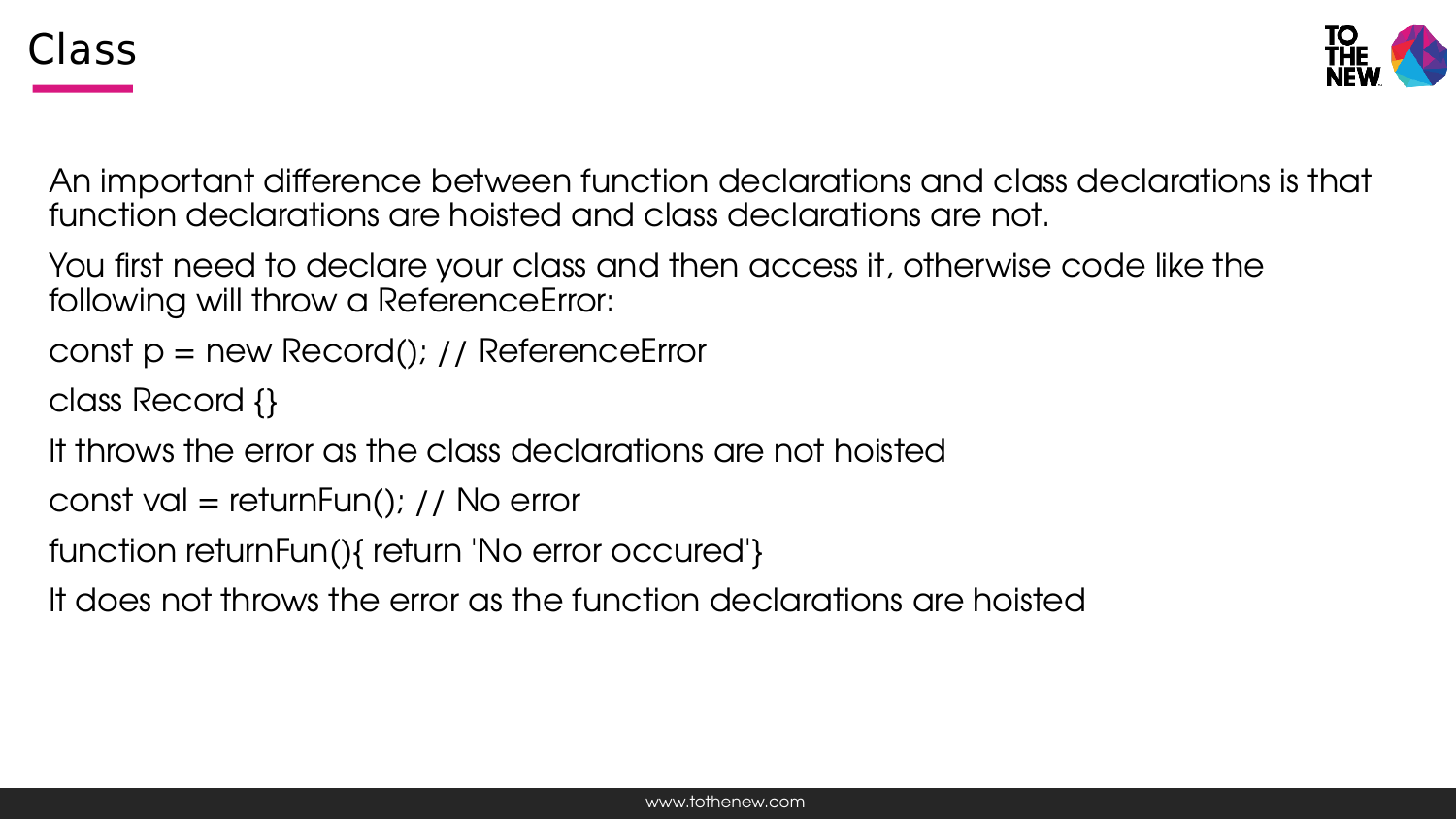

# Class
An important difference between function declarations and class declarations is that function declarations are hoisted and class declarations are not.
You first need to declare your class and then access it, otherwise code like the following will throw a ReferenceError:
const p = new Record(); // ReferenceError
class Record {}
It throws the error as the class declarations are not hoisted
const val = returnFun(); // No error
function returnFun(){ return 'No error occured'}
It does not throws the error as the function declarations are hoisted